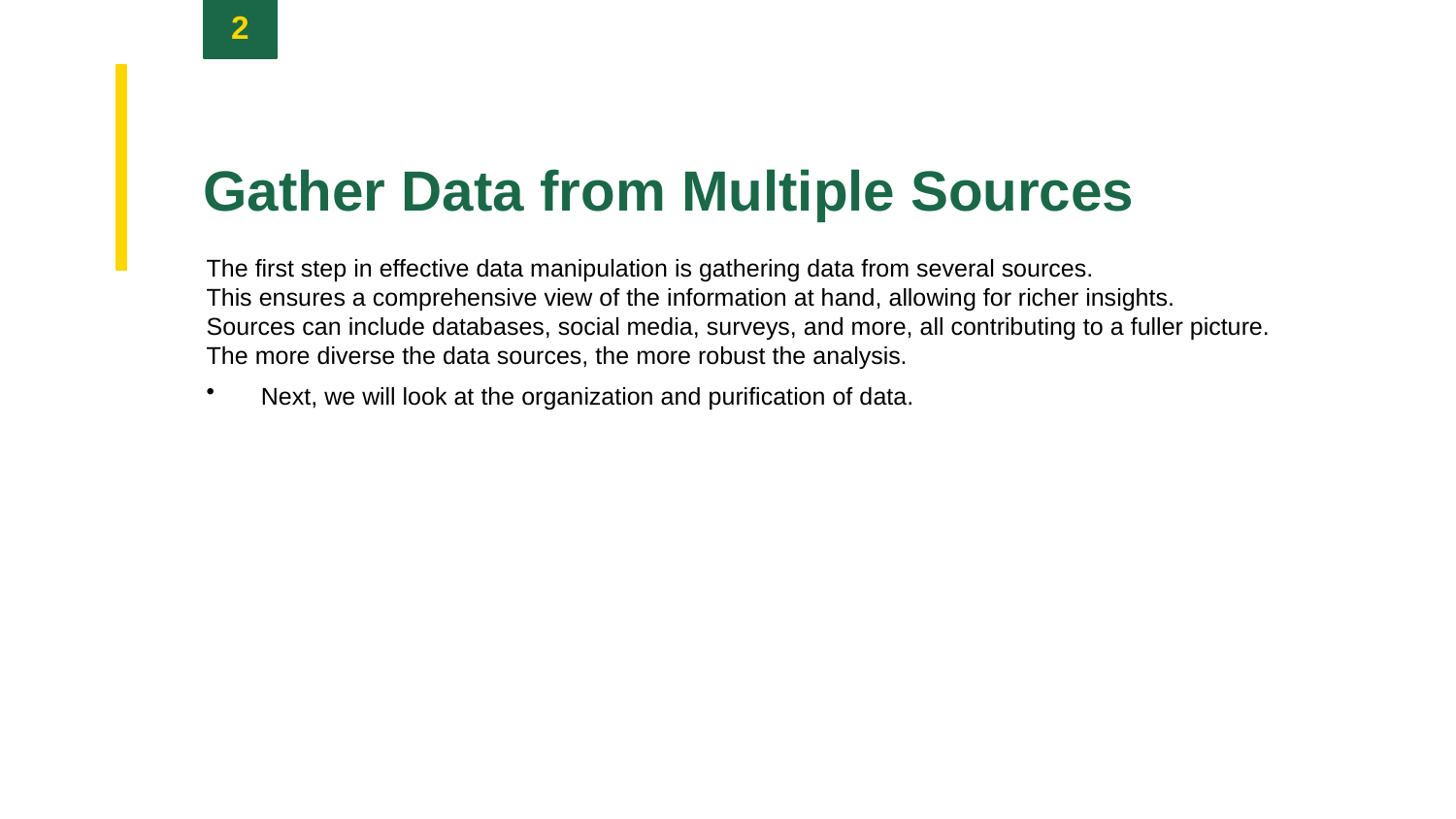

2

Gather Data from Multiple Sources
The first step in effective data manipulation is gathering data from several sources.
This ensures a comprehensive view of the information at hand, allowing for richer insights.
Sources can include databases, social media, surveys, and more, all contributing to a fuller picture.
The more diverse the data sources, the more robust the analysis.
Next, we will look at the organization and purification of data.